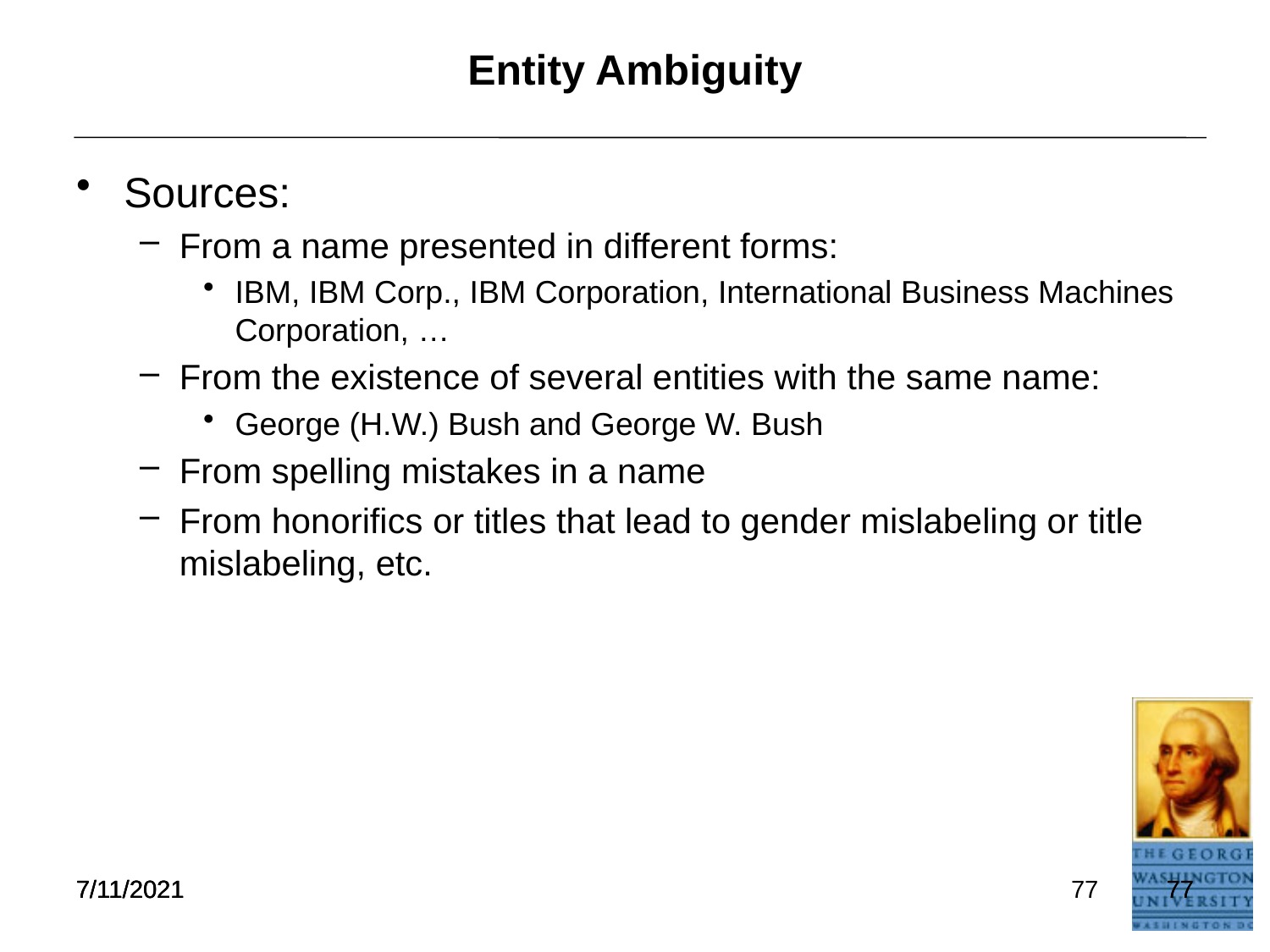

# Entity Ambiguity
Sources:
From a name presented in different forms:
IBM, IBM Corp., IBM Corporation, International Business Machines Corporation, …
From the existence of several entities with the same name:
George (H.W.) Bush and George W. Bush
From spelling mistakes in a name
From honorifics or titles that lead to gender mislabeling or title mislabeling, etc.
7/11/2021
7/11/2021
77
77
7/11/2021
77